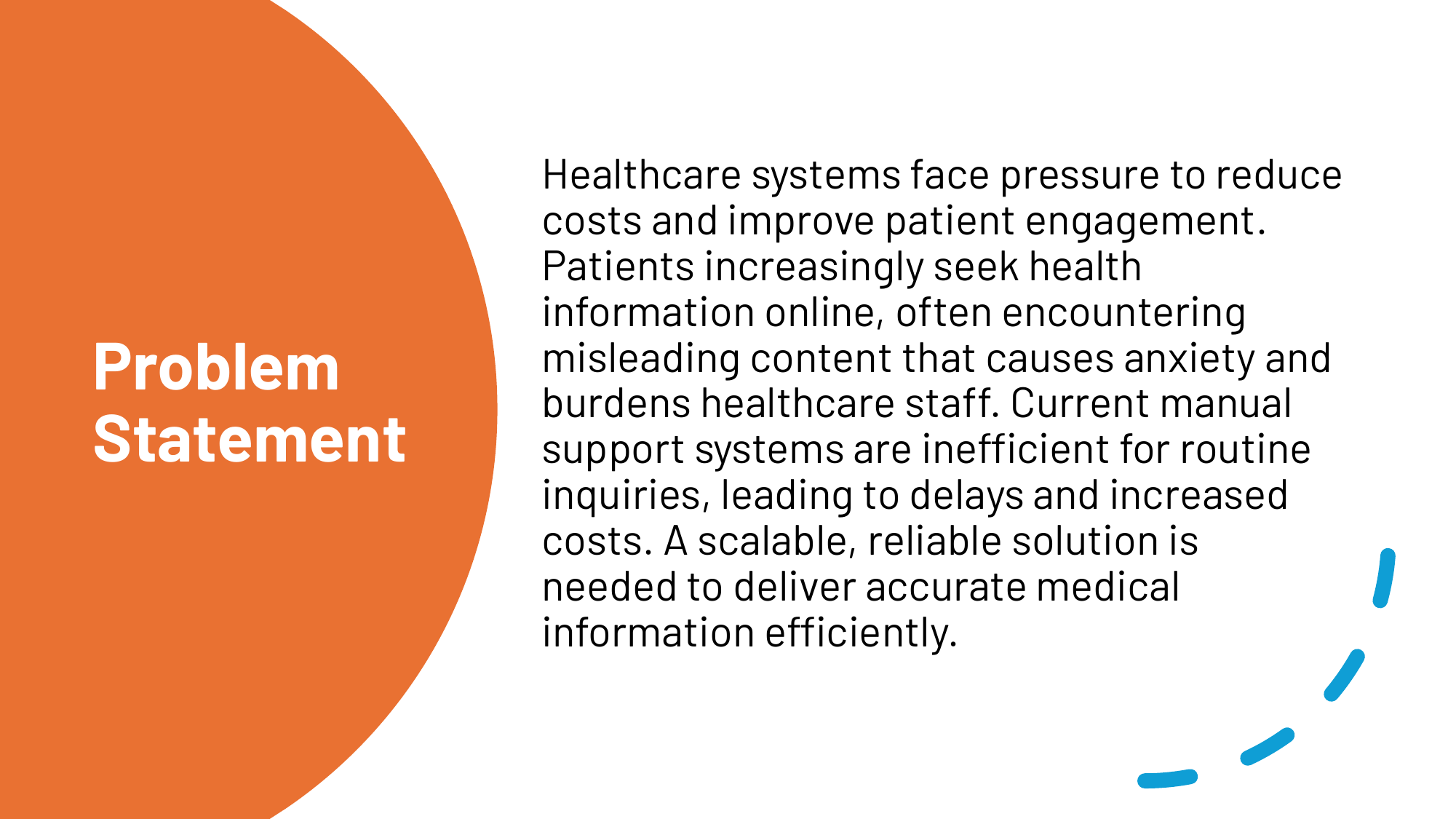

Healthcare systems face pressure to reduce costs and improve patient engagement. Patients increasingly seek health information online, often encountering misleading content that causes anxiety and burdens healthcare staff. Current manual support systems are inefficient for routine inquiries, leading to delays and increased costs. A scalable, reliable solution is needed to deliver accurate medical information efficiently.
# Problem Statement